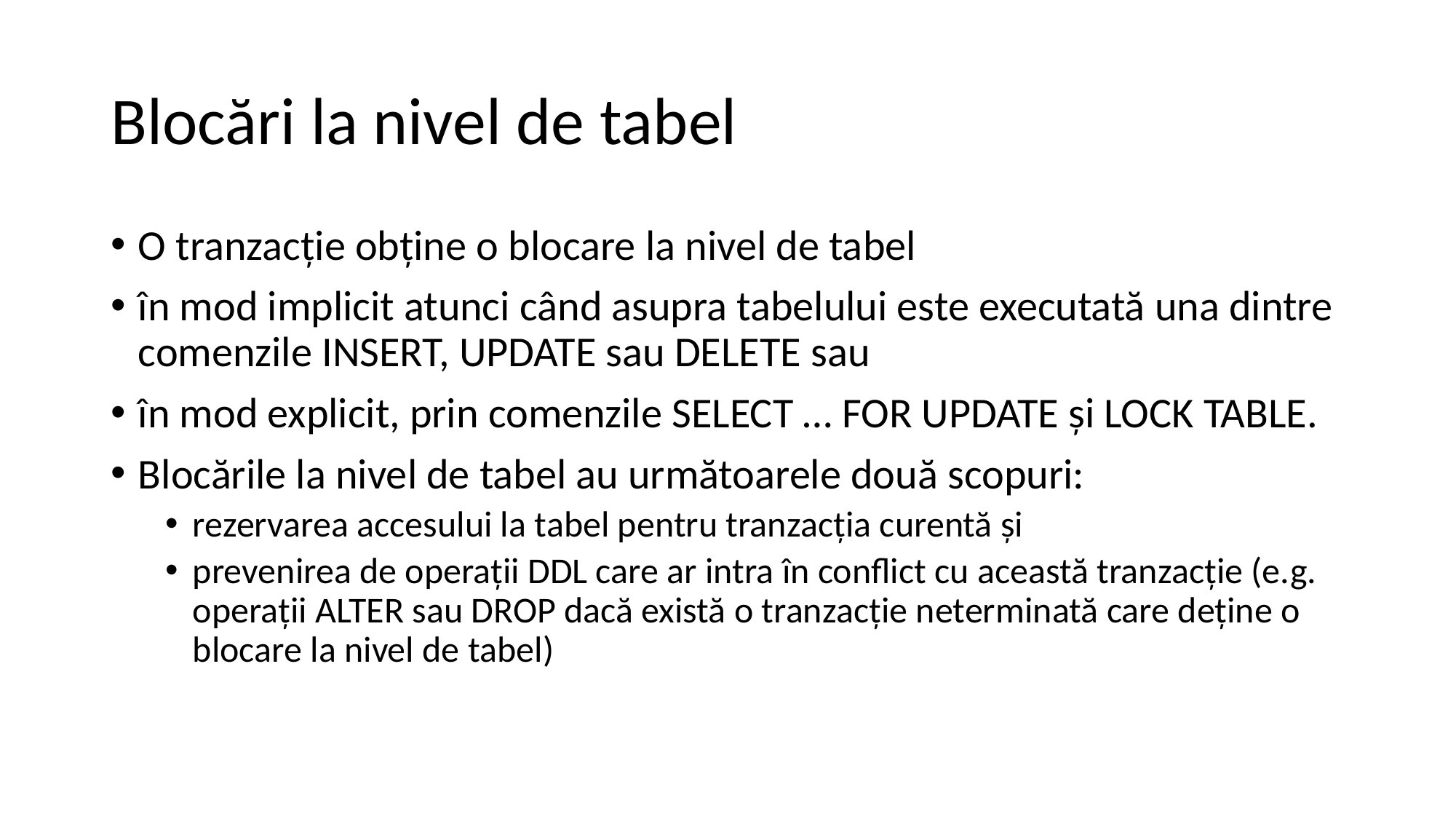

# Blocări la nivel de tabel
O tranzacţie obţine o blocare la nivel de tabel
în mod implicit atunci când asupra tabelului este executată una dintre comenzile INSERT, UPDATE sau DELETE sau
în mod explicit, prin comenzile SELECT … FOR UPDATE şi LOCK TABLE.
Blocările la nivel de tabel au următoarele două scopuri:
rezervarea accesului la tabel pentru tranzacţia curentă şi
prevenirea de operaţii DDL care ar intra în conflict cu această tranzacţie (e.g. operaţii ALTER sau DROP dacă există o tranzacţie neterminată care deţine o blocare la nivel de tabel)